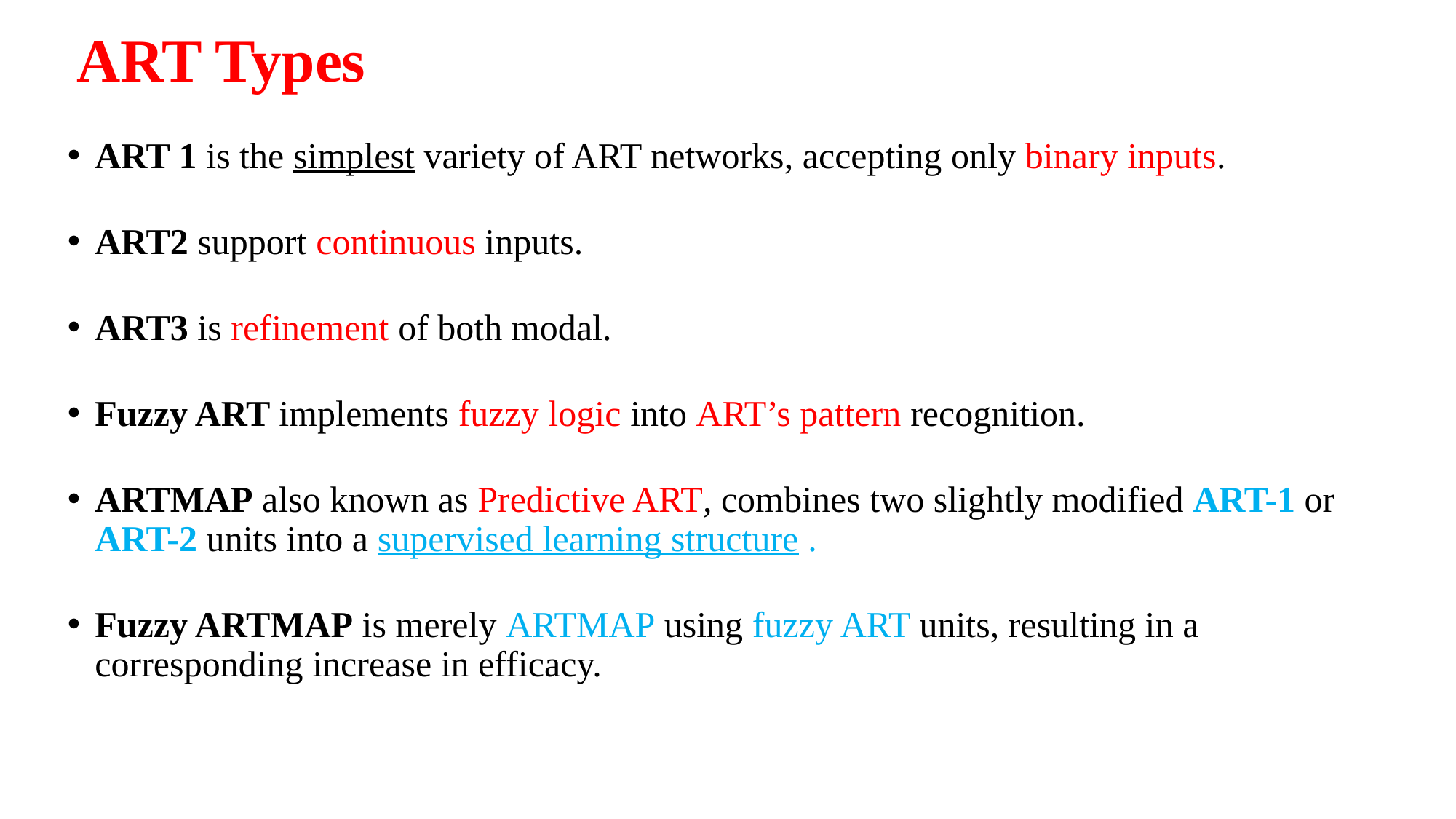

# ART Types
ART 1 is the simplest variety of ART networks, accepting only binary inputs.

ART2 support continuous inputs.

ART3 is refinement of both modal.

Fuzzy ART implements fuzzy logic into ART’s pattern recognition.

ARTMAP also known as Predictive ART, combines two slightly modified ART-1 or ART-2 units into a supervised learning structure .

Fuzzy ARTMAP is merely ARTMAP using fuzzy ART units, resulting in a corresponding increase in efficacy.